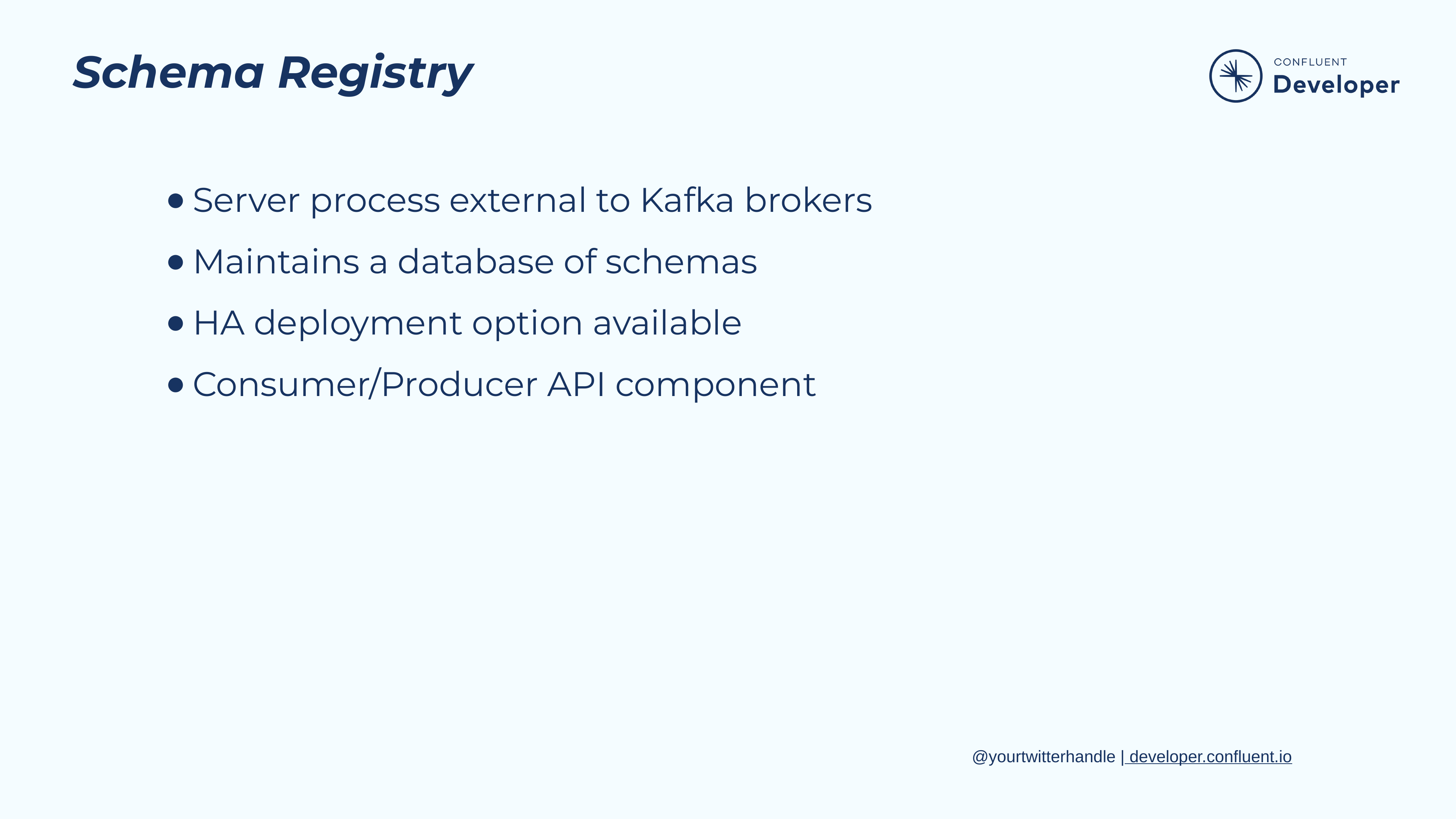

# Schema Registry
Server process external to Kafka brokers
Maintains a database of schemas
HA deployment option available
Consumer/Producer API component